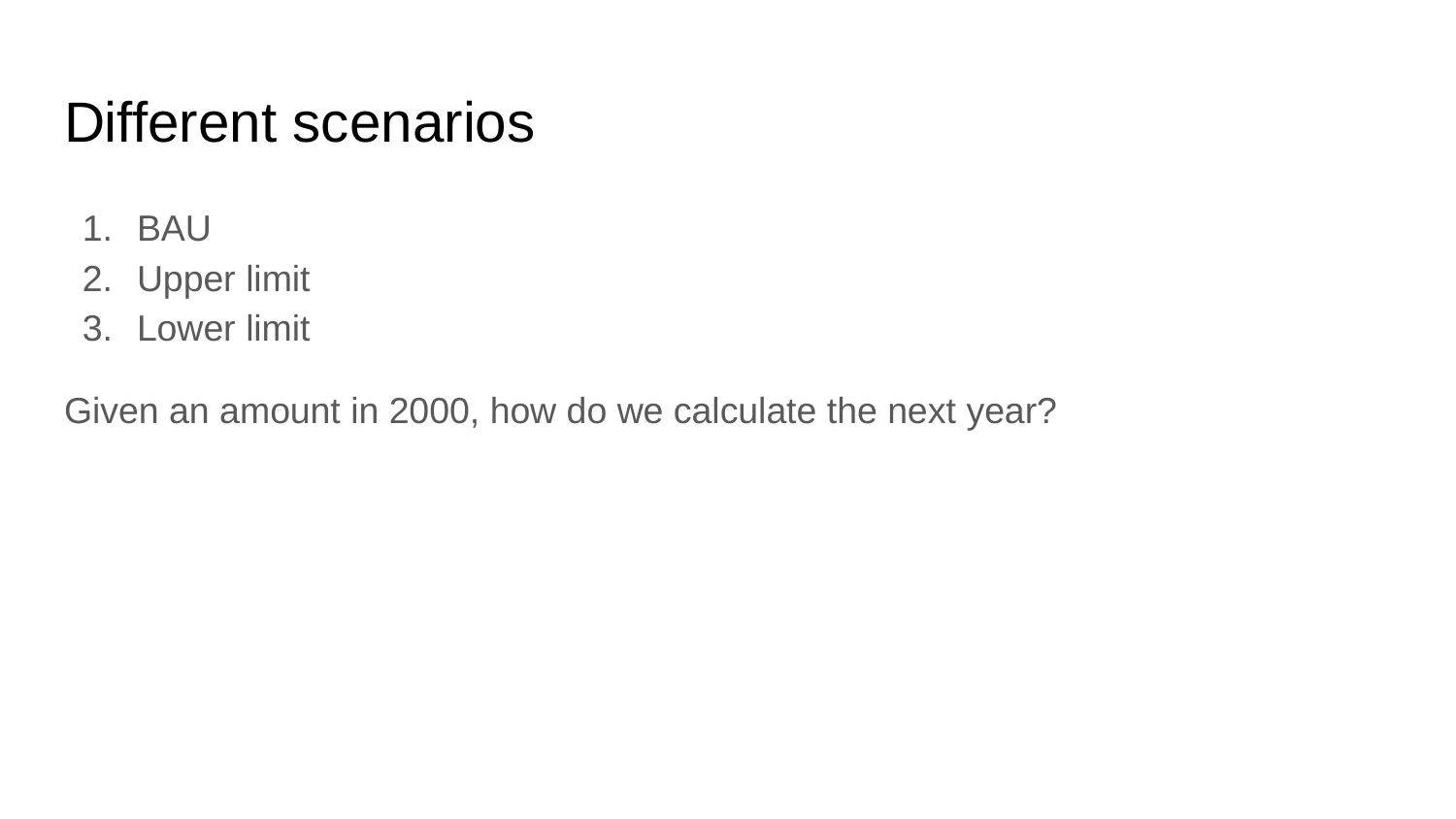

# Different scenarios
BAU
Upper limit
Lower limit
Given an amount in 2000, how do we calculate the next year?